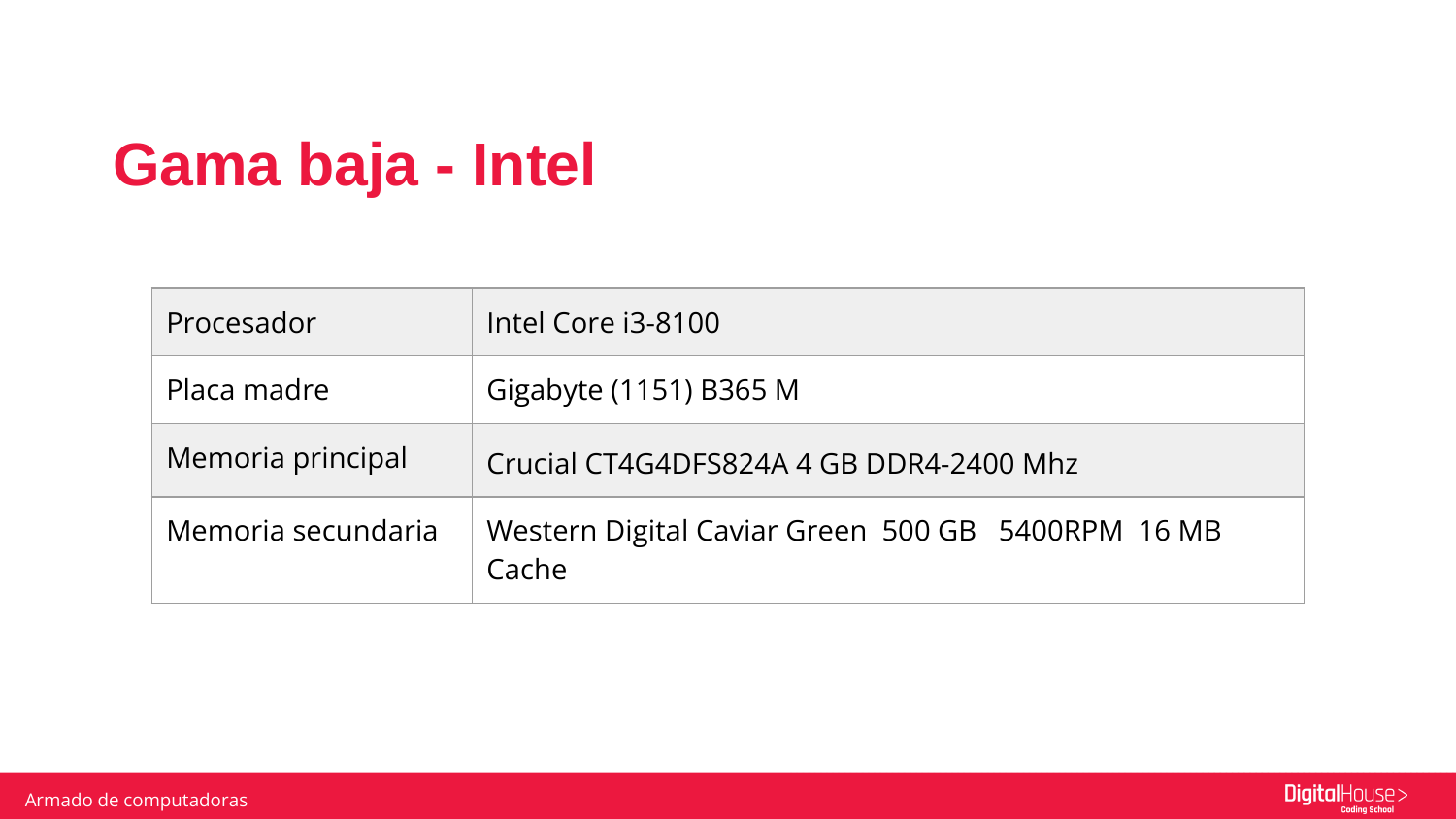

Gama baja - Intel

| Procesador | Intel Core i3-8100 |
| --- | --- |
| Placa madre | Gigabyte (1151) B365 M |
| Memoria principal | Crucial CT4G4DFS824A 4 GB DDR4-2400 Mhz |
| Memoria secundaria | Western Digital Caviar Green 500 GB 5400RPM 16 MB Cache |